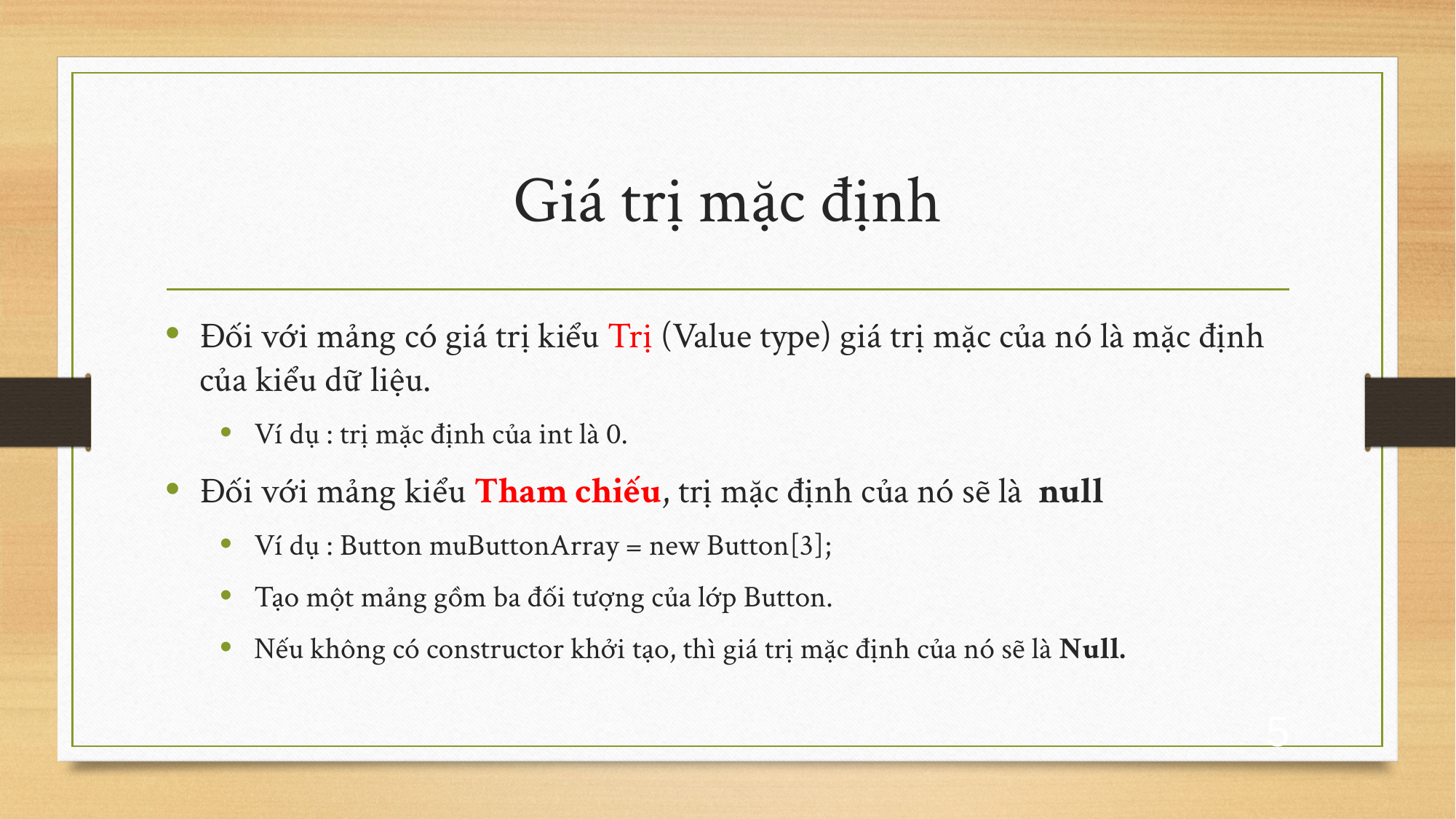

# Giá trị mặc định
Đối với mảng có giá trị kiểu Trị (Value type) giá trị mặc của nó là mặc định của kiểu dữ liệu.
Ví dụ : trị mặc định của int là 0.
Đối với mảng kiểu Tham chiếu, trị mặc định của nó sẽ là  null
Ví dụ : Button muButtonArray = new Button[3];
Tạo một mảng gồm ba đối tượng của lớp Button.
Nếu không có constructor khởi tạo, thì giá trị mặc định của nó sẽ là Null.
5